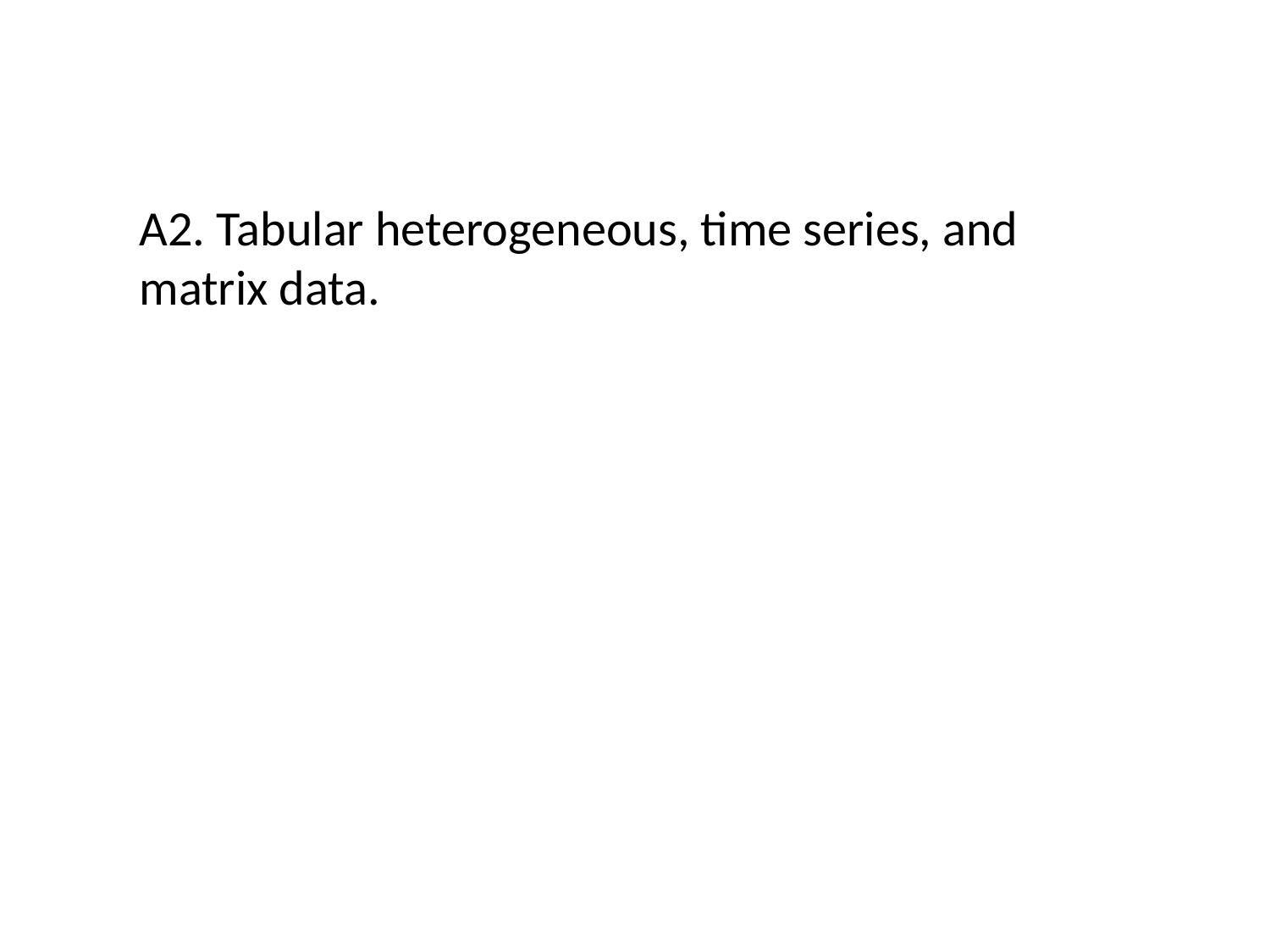

#
A2. Tabular heterogeneous, time series, and matrix data.